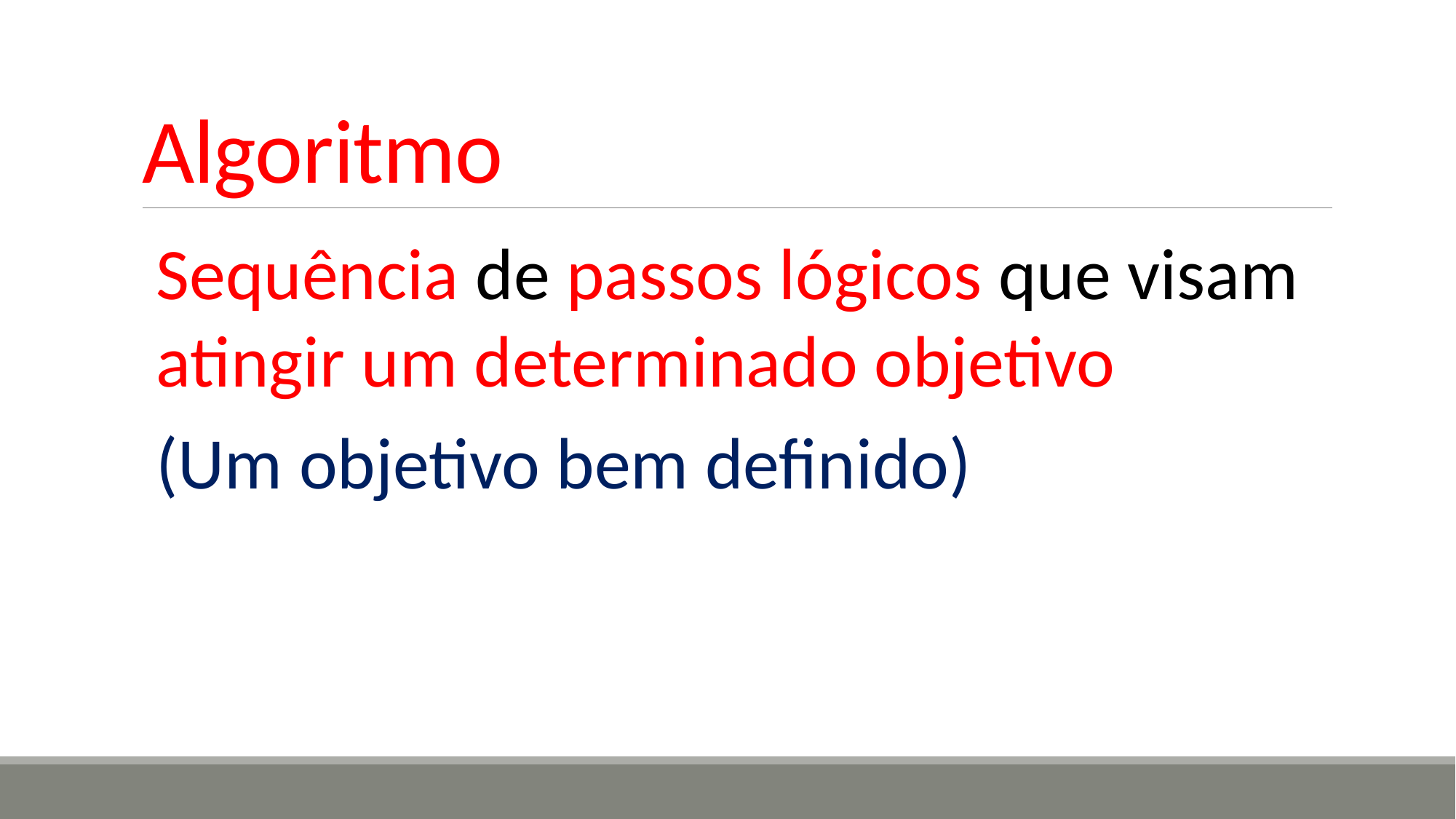

# Algoritmo
Sequência de passos lógicos que visam atingir um determinado objetivo
(Um objetivo bem definido)